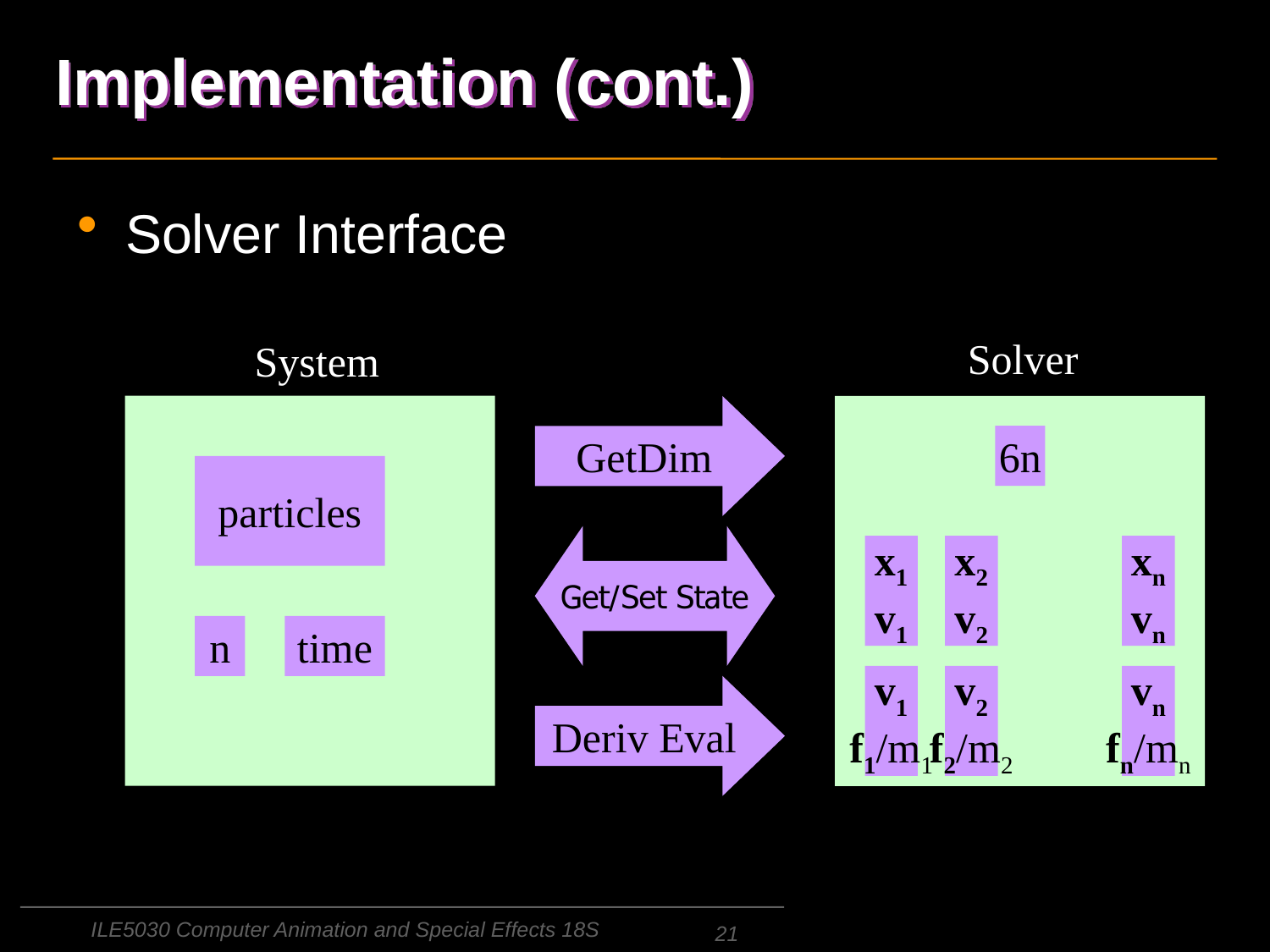

# Implementation (cont.)
Solver Interface
Solver
System

GetDim

6n
particles
Get/Set State
x1
v1
x2
v2
xn
vn
n
time
v1
f1/m1
v2
f2/m2
vn
fn/mn
Deriv Eval
ILE5030 Computer Animation and Special Effects 18S
21